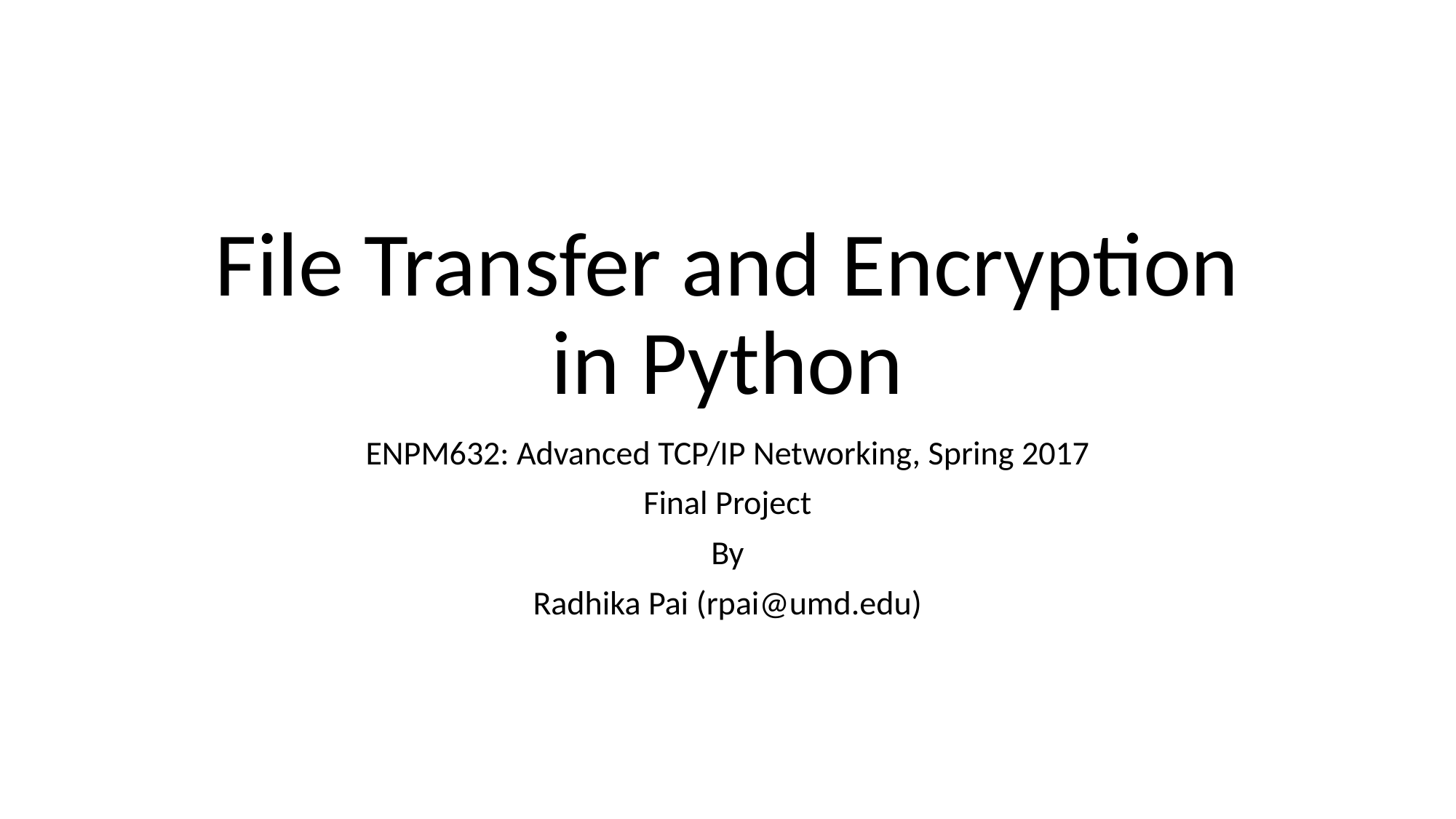

# File Transfer and Encryption in Python
ENPM632: Advanced TCP/IP Networking, Spring 2017
Final Project
By
Radhika Pai (rpai@umd.edu)